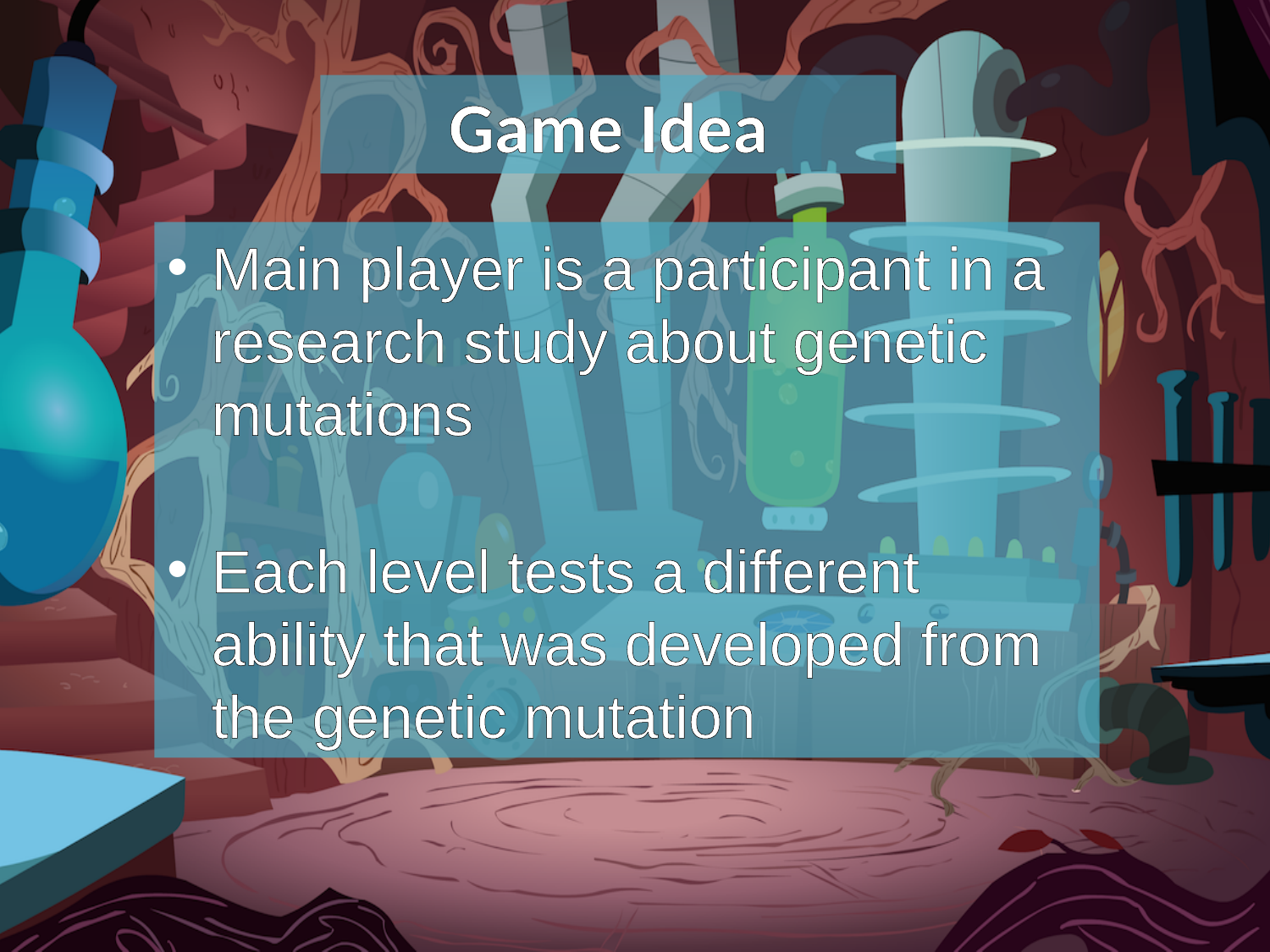

# Game Idea
Main player is a participant in a research study about genetic mutations
Each level tests a different ability that was developed from the genetic mutation